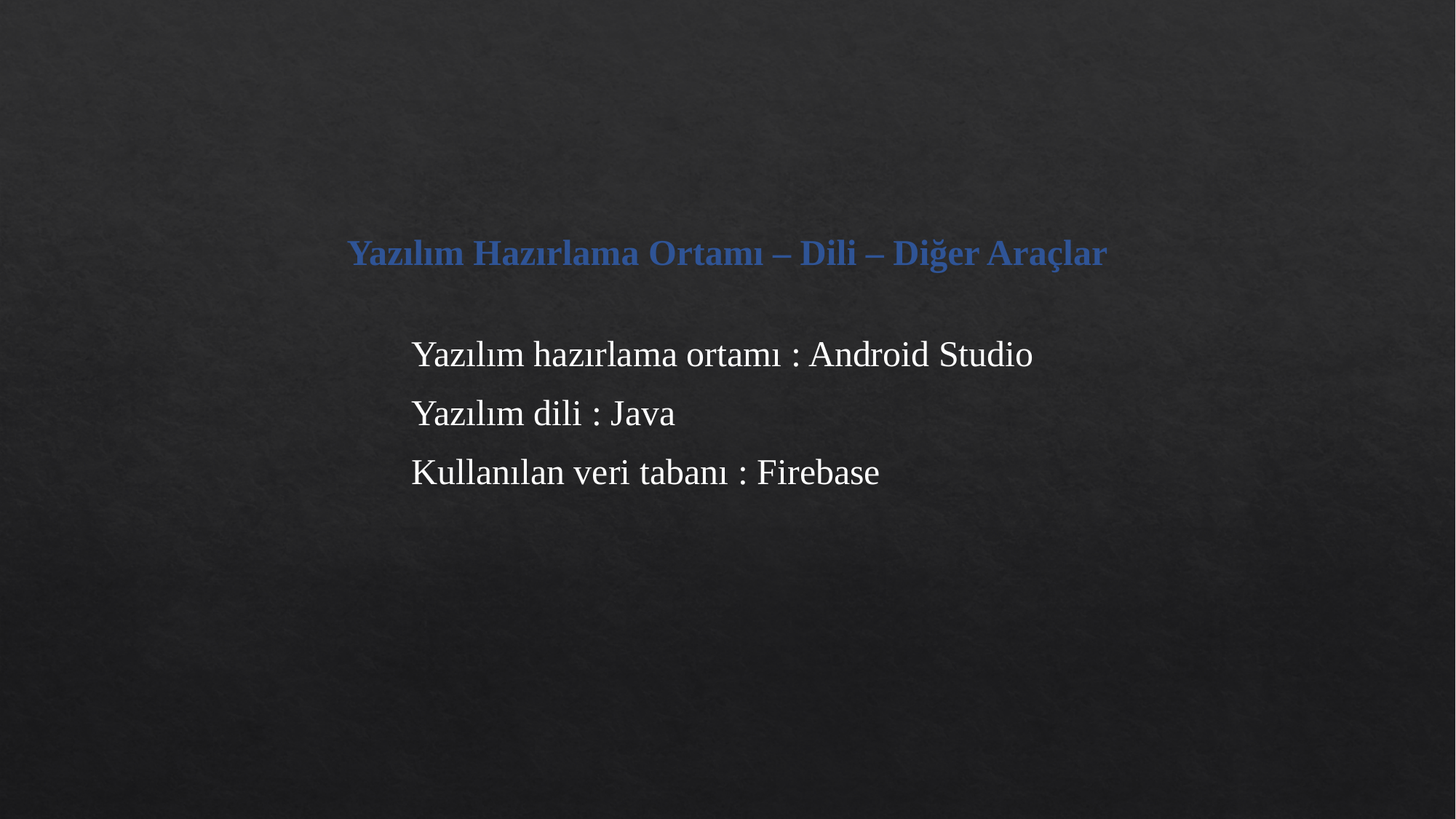

Yazılım Hazırlama Ortamı – Dili – Diğer Araçlar
Yazılım hazırlama ortamı : Android Studio
Yazılım dili : Java
Kullanılan veri tabanı : Firebase